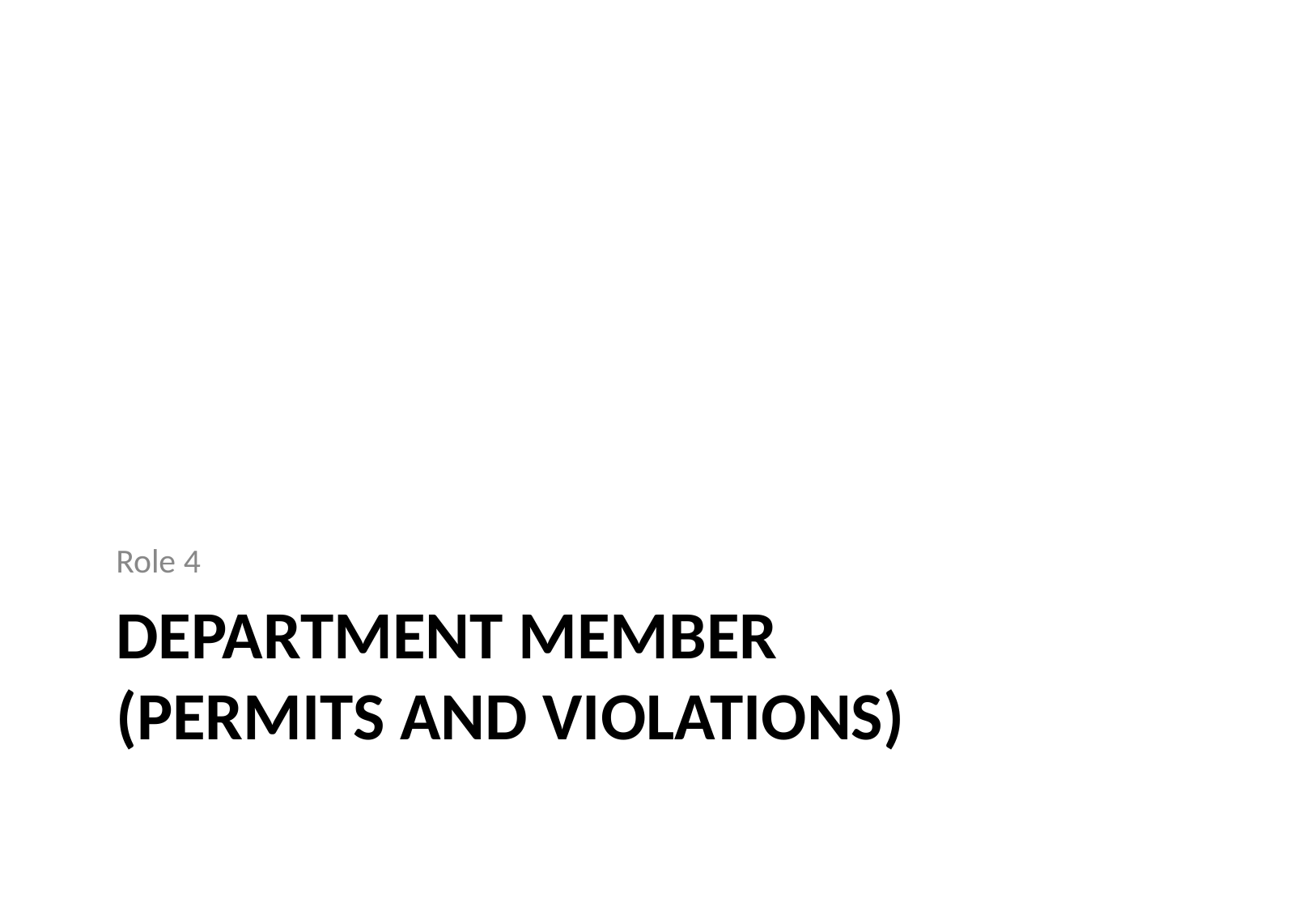

Role 4
# DEPARTMENT MEMBER
(PERMITS AND VIOLATIONS)